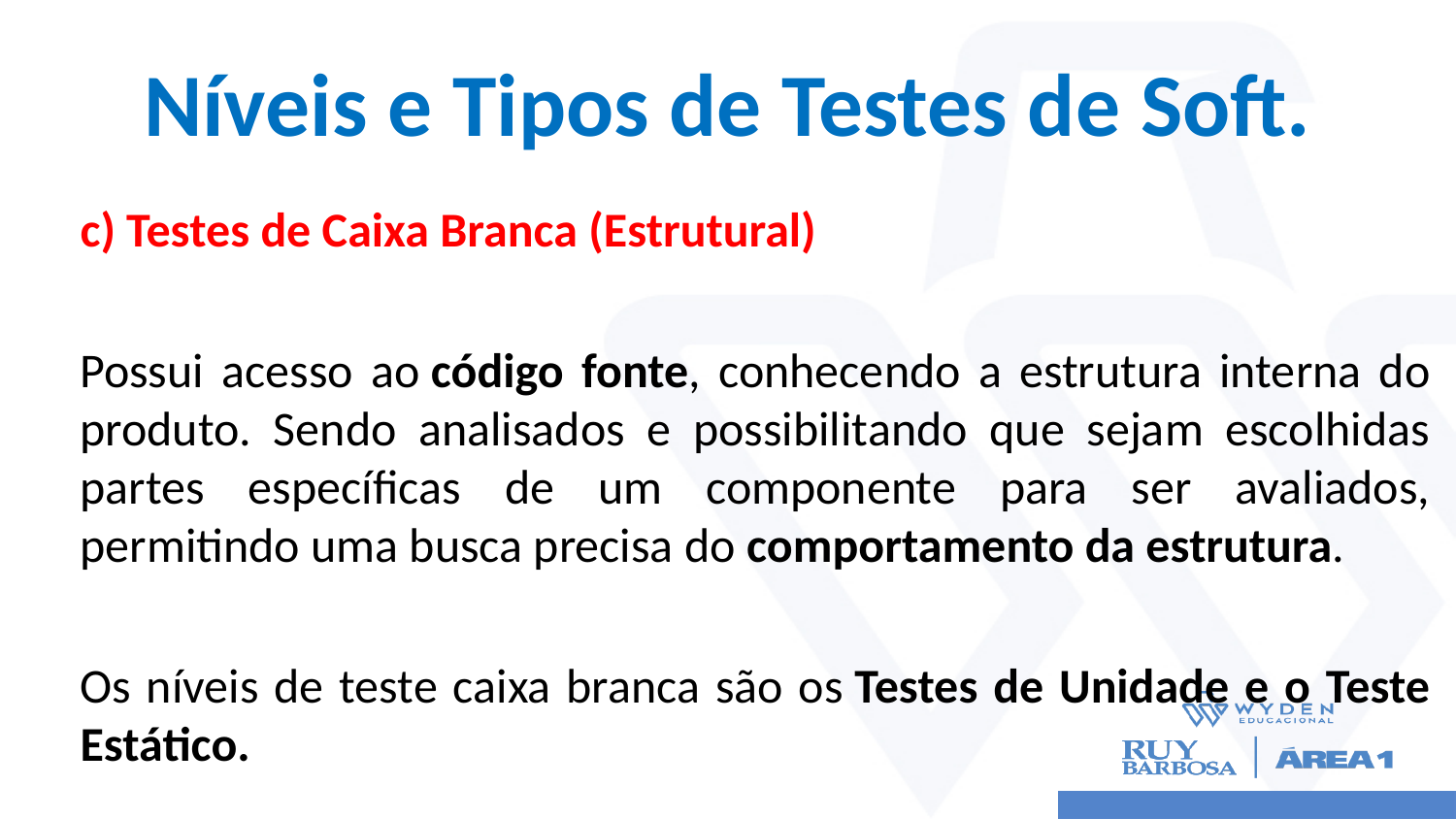

# Níveis e Tipos de Testes de Soft.
c) Testes de Caixa Branca (Estrutural)

Possui acesso ao código fonte, conhecendo a estrutura interna do produto. Sendo analisados e possibilitando que sejam escolhidas partes específicas de um componente para ser avaliados, permitindo uma busca precisa do comportamento da estrutura.

Os níveis de teste caixa branca são os Testes de Unidade e o Teste Estático.